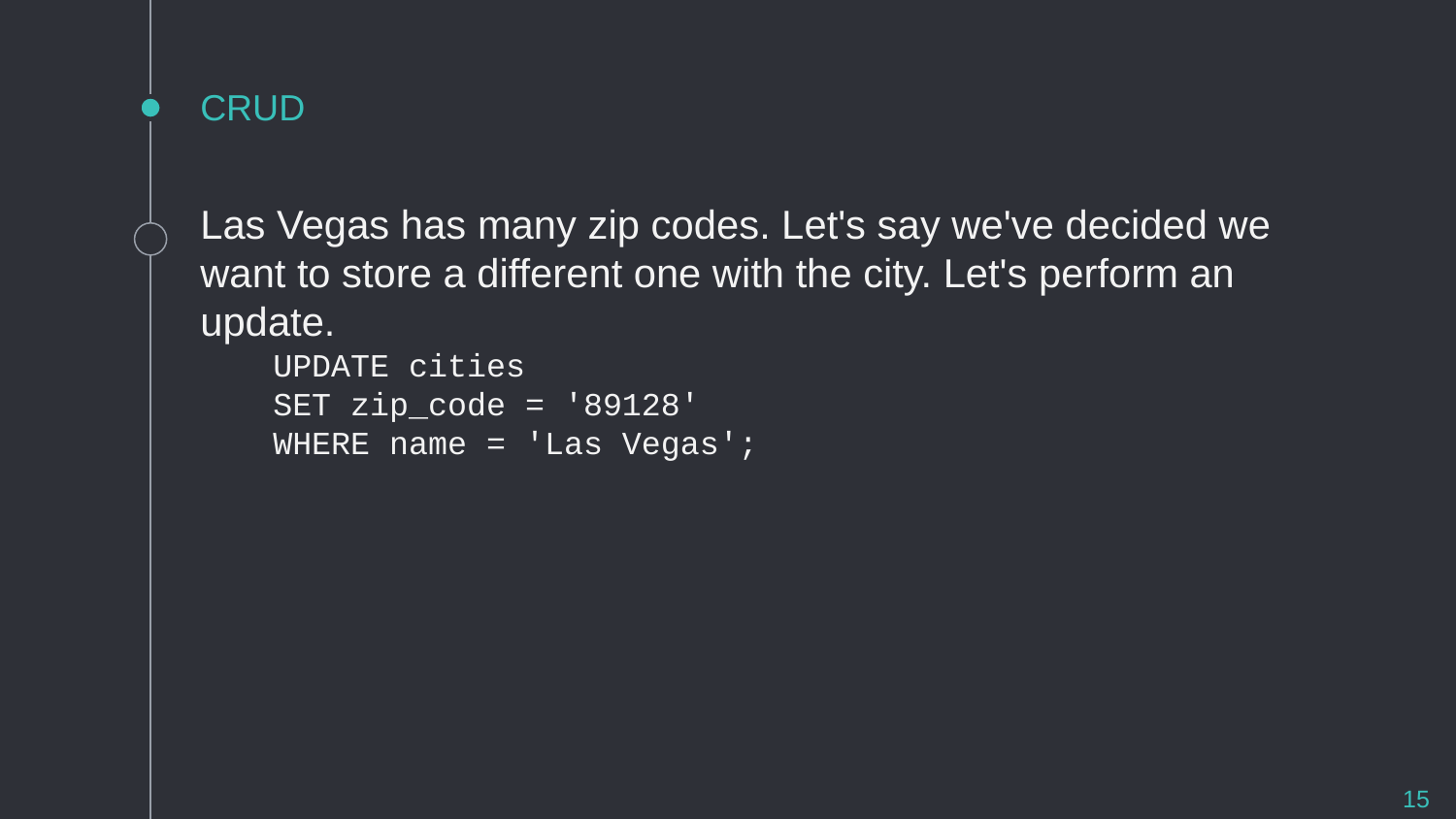

# CRUD
Las Vegas has many zip codes. Let's say we've decided we want to store a different one with the city. Let's perform an update.
UPDATE cities
SET zip_code = '89128'
WHERE name = 'Las Vegas';
15